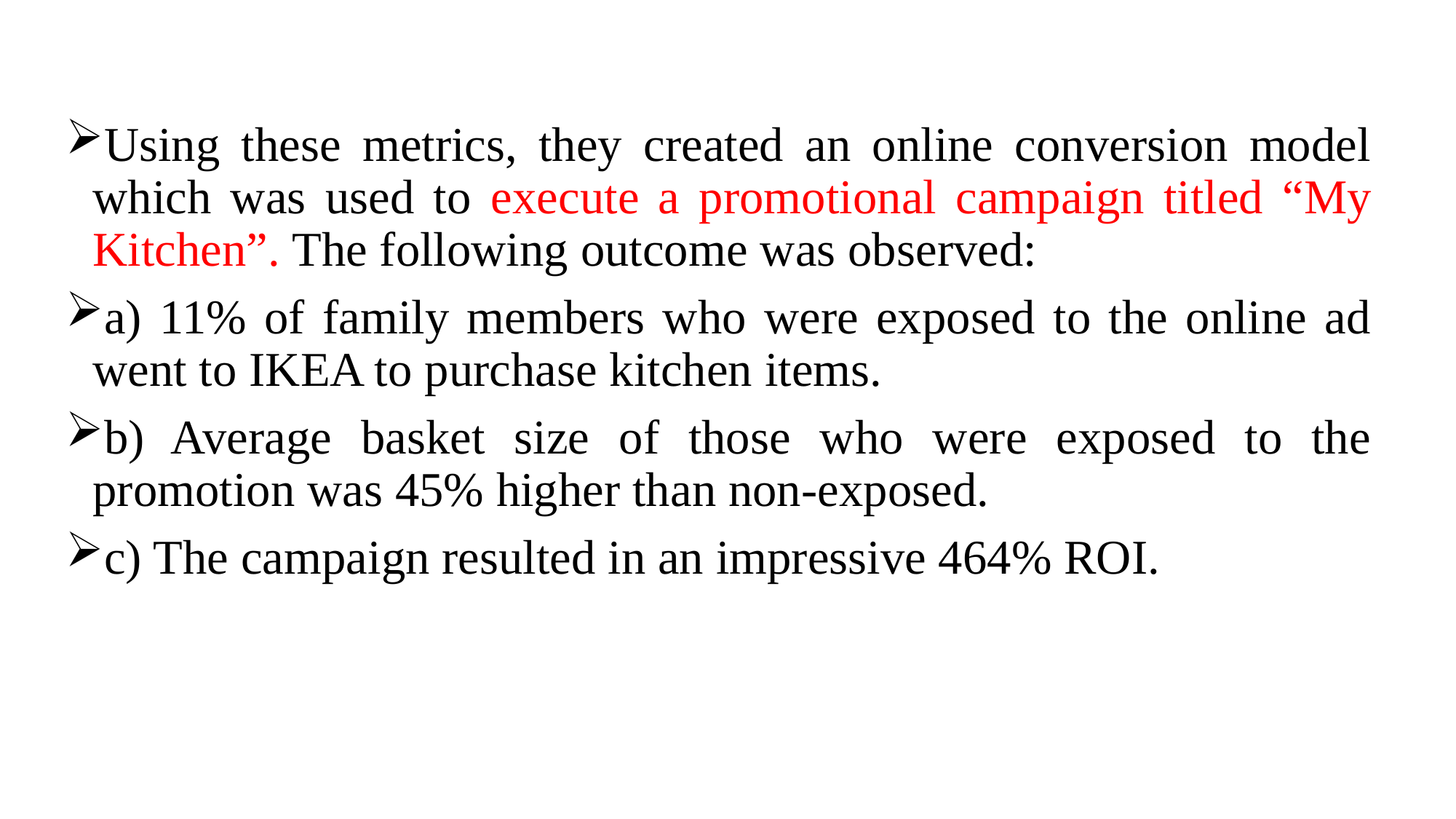

#
Using these metrics, they created an online conversion model which was used to execute a promotional campaign titled “My Kitchen”. The following outcome was observed:
a) 11% of family members who were exposed to the online ad went to IKEA to purchase kitchen items.
b) Average basket size of those who were exposed to the promotion was 45% higher than non-exposed.
c) The campaign resulted in an impressive 464% ROI.